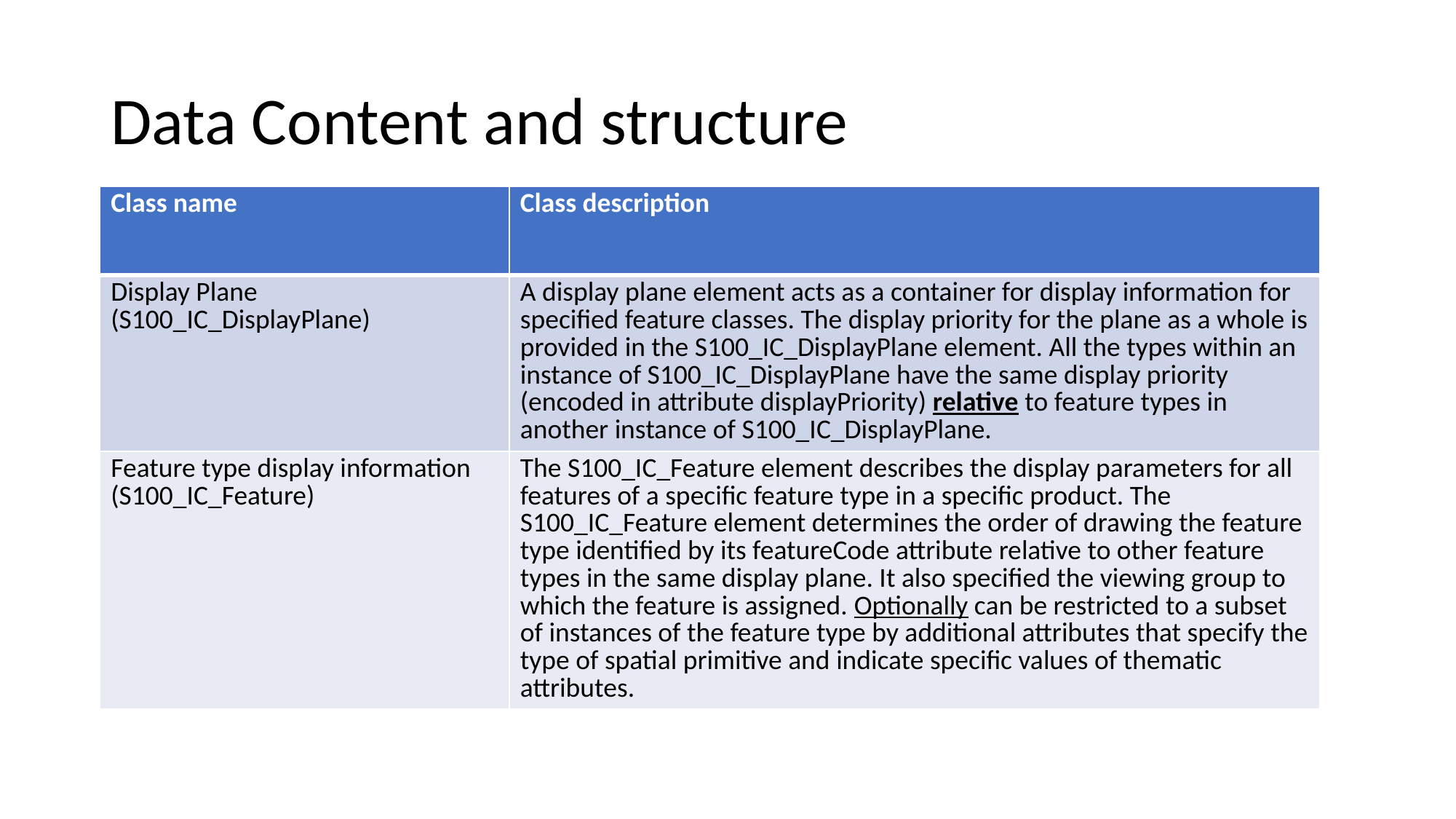

# Data Content and structure
| Class name | Class description |
| --- | --- |
| Display Plane (S100\_IC\_DisplayPlane) | A display plane element acts as a container for display information for specified feature classes. The display priority for the plane as a whole is provided in the S100\_IC\_DisplayPlane element. All the types within an instance of S100\_IC\_DisplayPlane have the same display priority (encoded in attribute displayPriority) relative to feature types in another instance of S100\_IC\_DisplayPlane. |
| Feature type display information (S100\_IC\_Feature) | The S100\_IC\_Feature element describes the display parameters for all features of a specific feature type in a specific product. The S100\_IC\_Feature element determines the order of drawing the feature type identified by its featureCode attribute relative to other feature types in the same display plane. It also specified the viewing group to which the feature is assigned. Optionally can be restricted to a subset of instances of the feature type by additional attributes that specify the type of spatial primitive and indicate specific values of thematic attributes. |